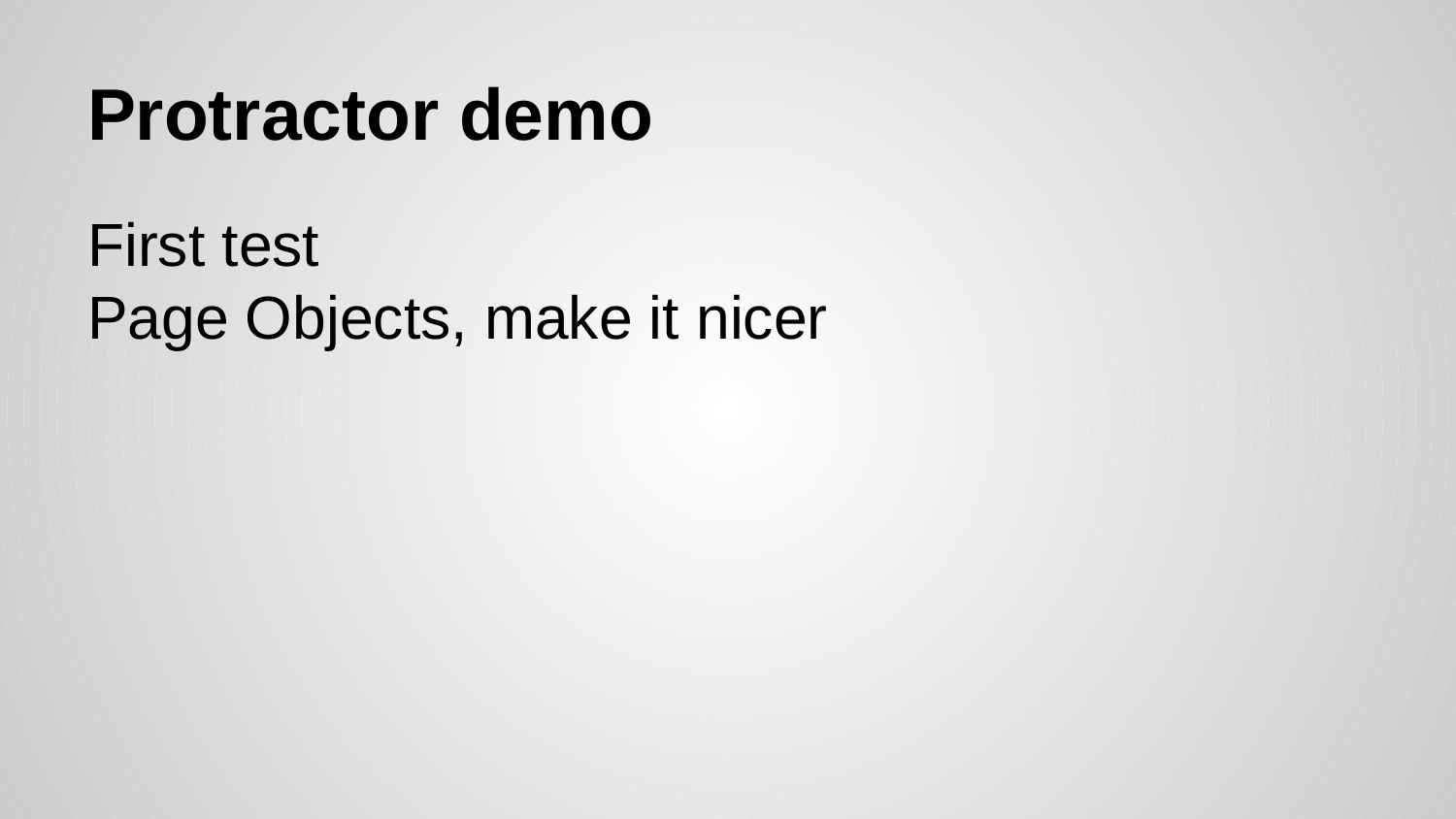

# Protractor demo
First test
Page Objects, make it nicer